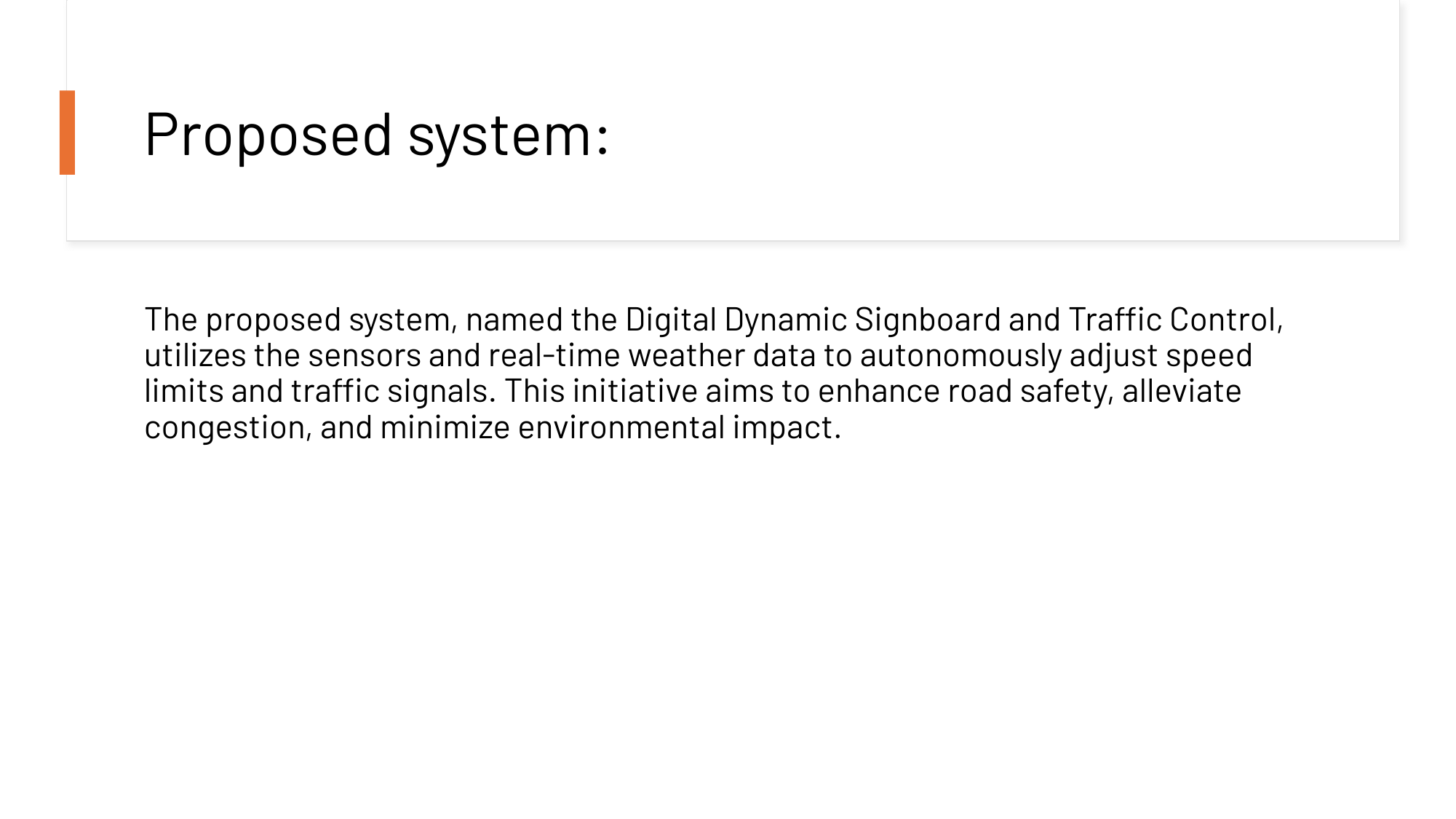

# Proposed system:

The proposed system, named the Digital Dynamic Signboard and Traffic Control, utilizes the sensors and real-time weather data to autonomously adjust speed limits and traffic signals. This initiative aims to enhance road safety, alleviate congestion, and minimize environmental impact.